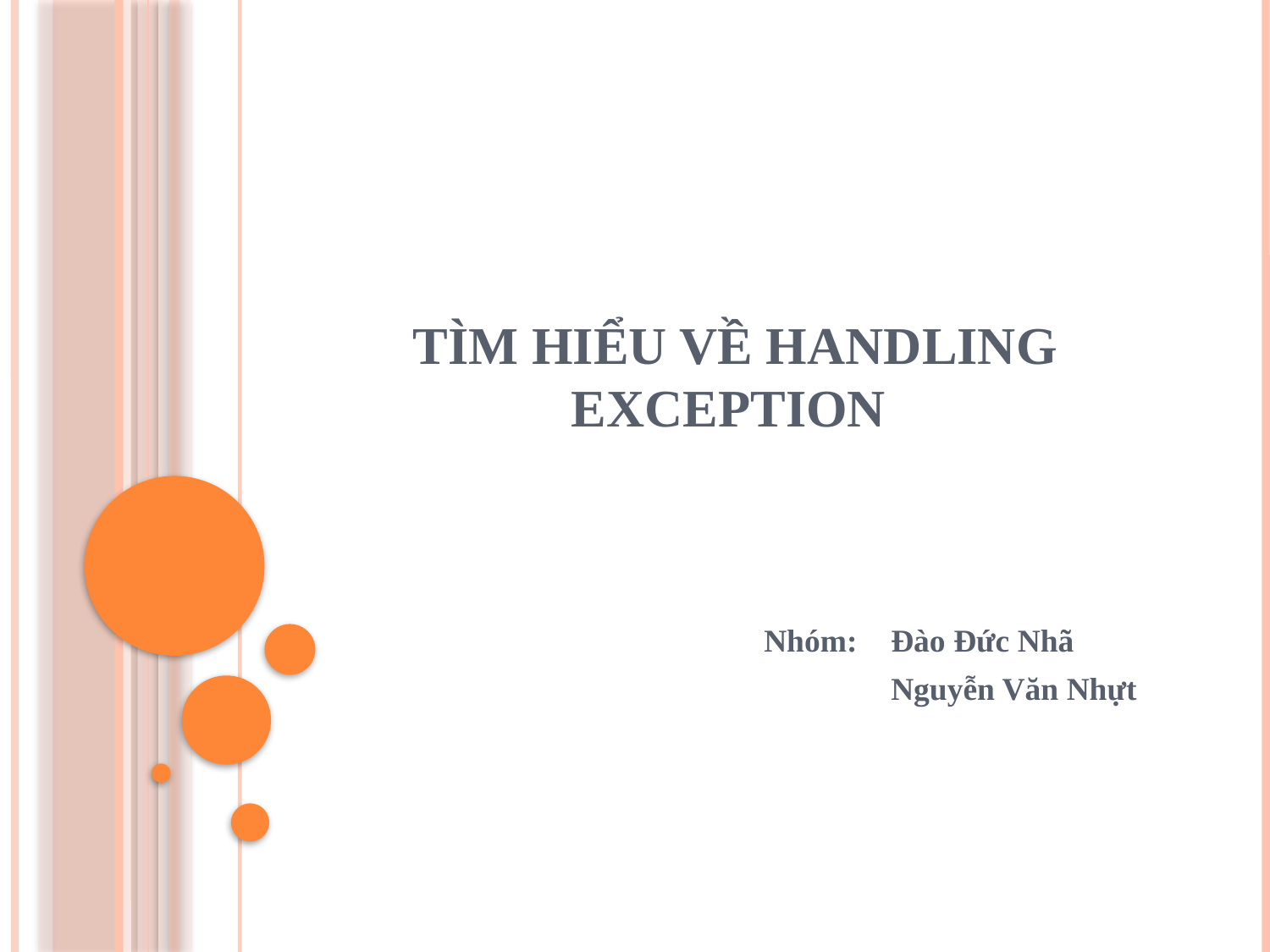

# TÌM HIỂU VỀ HANDLING EXCEPTION
Nhóm: 	Đào Đức Nhã
	Nguyễn Văn Nhựt